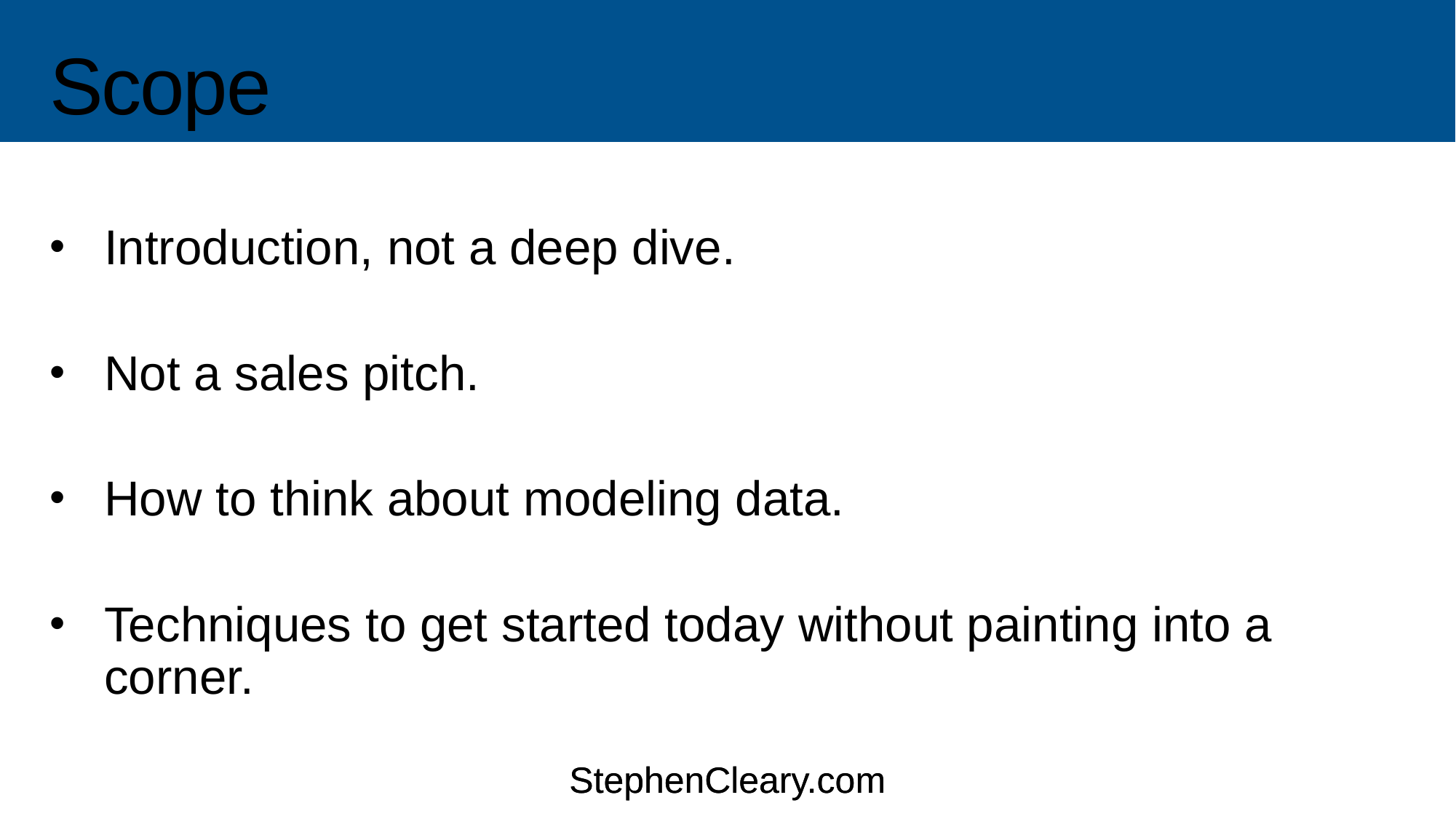

# Scope

Introduction, not a deep dive.

Not a sales pitch.

How to think about modeling data.

Techniques to get started today without painting into a corner.